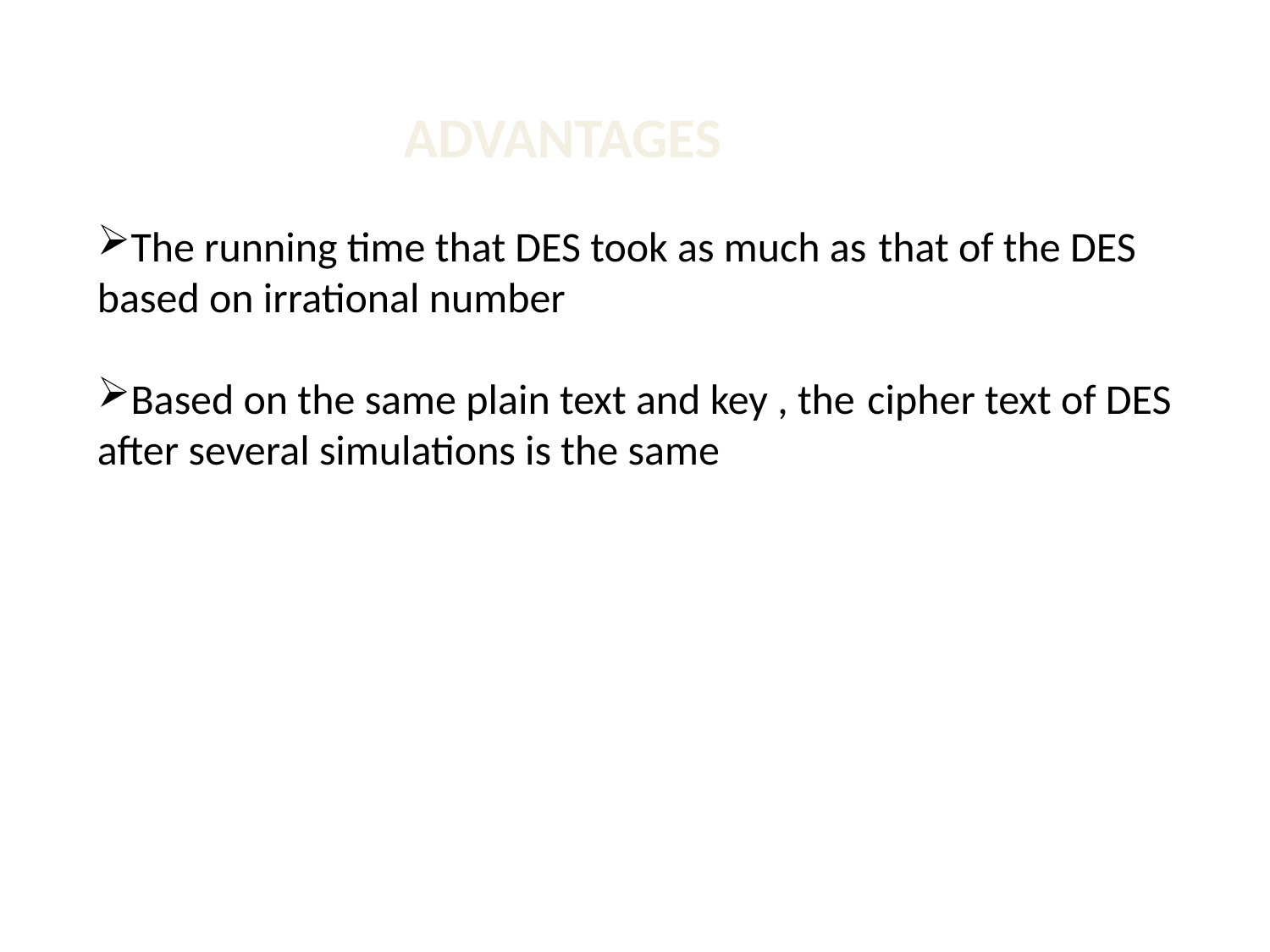

ADVANTAGES
The running time that DES took as much as that of the DES based on irrational number

Based on the same plain text and key , the cipher text of DES after several simulations is the same